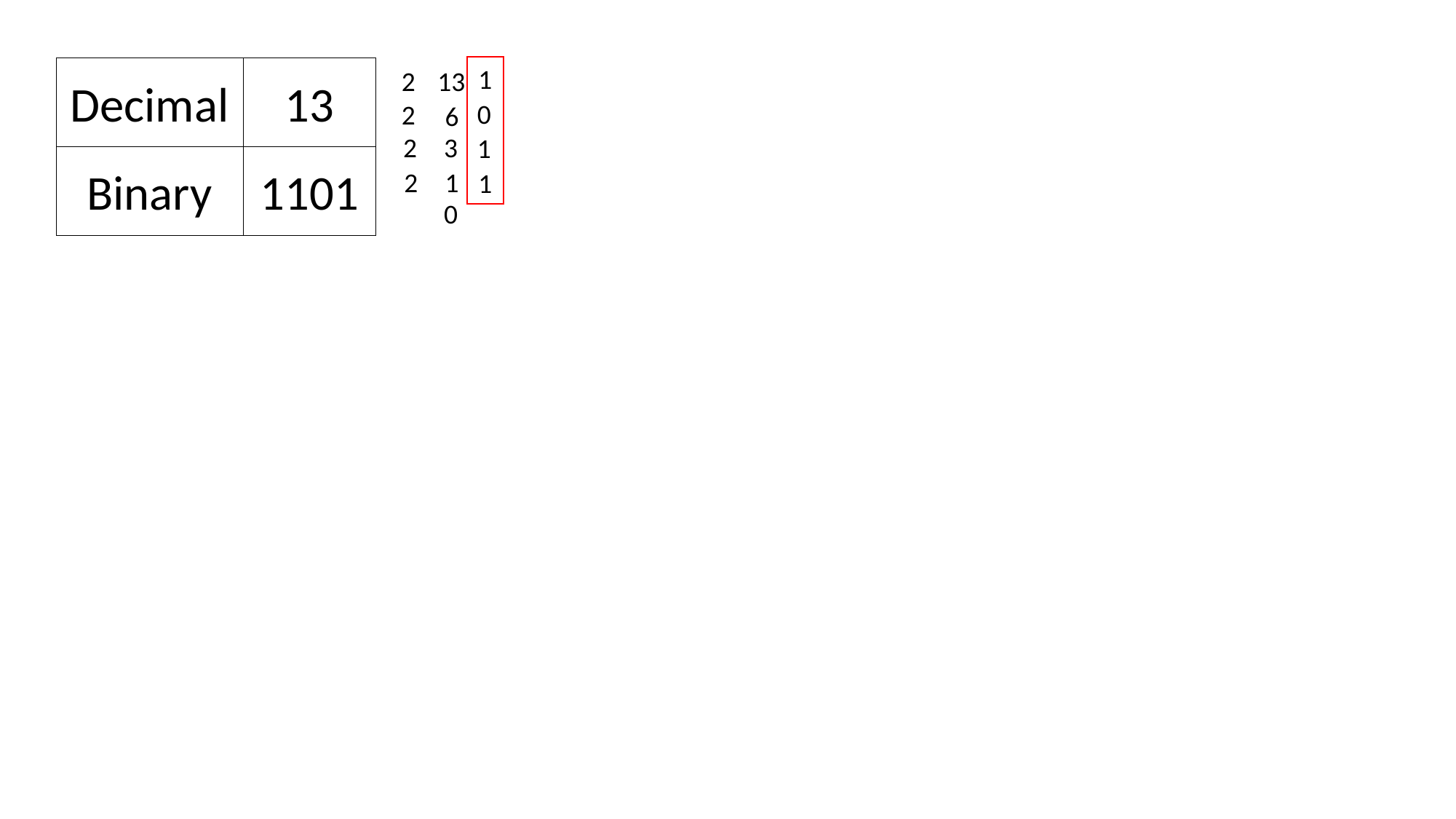

1
Decimal
13
2
13
0
2
6
2
3
1
Binary
1101
2
1
1
0